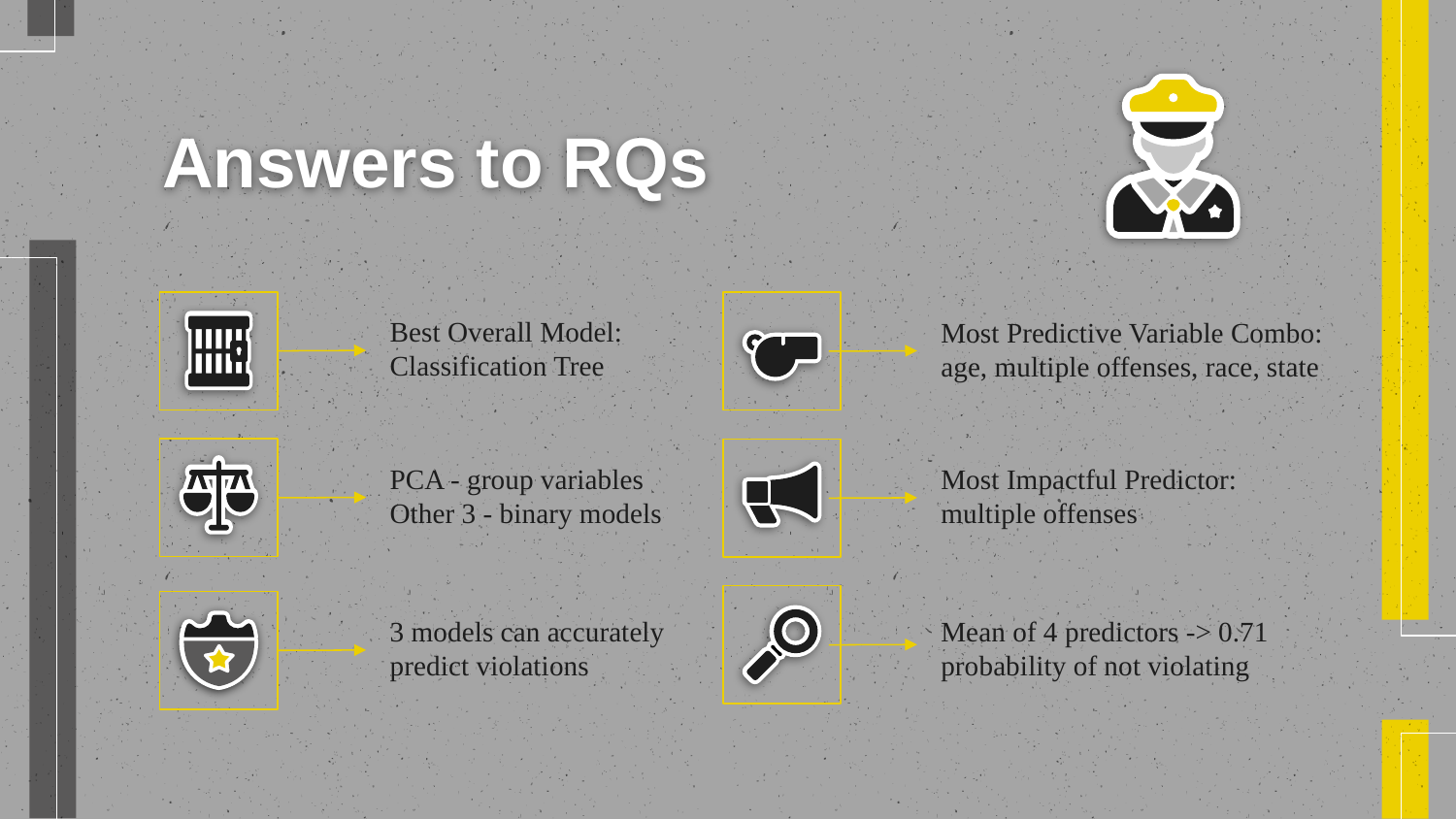

Answers to RQs
Best Overall Model:
Classification Tree
Most Predictive Variable Combo:
age, multiple offenses, race, state

PCA - group variables
Other 3 - binary models
Most Impactful Predictor:
multiple offenses

3 models can accurately  predict violations

Mean of 4 predictors -> 0.71 probability of not violating